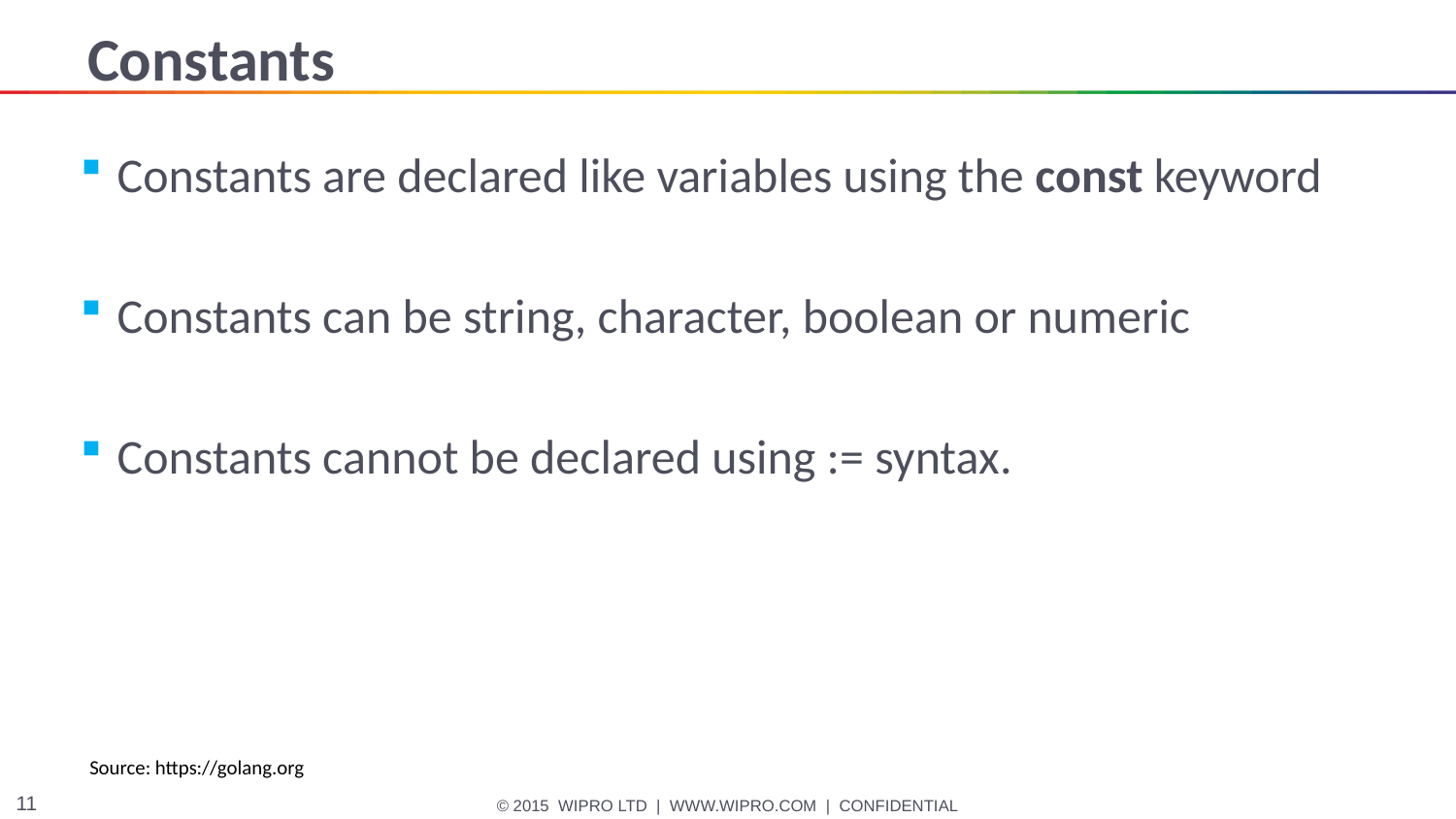

# Constants
Constants are declared like variables using the const keyword

Constants can be string, character, boolean or numeric

Constants cannot be declared using := syntax.
Source: https://golang.org